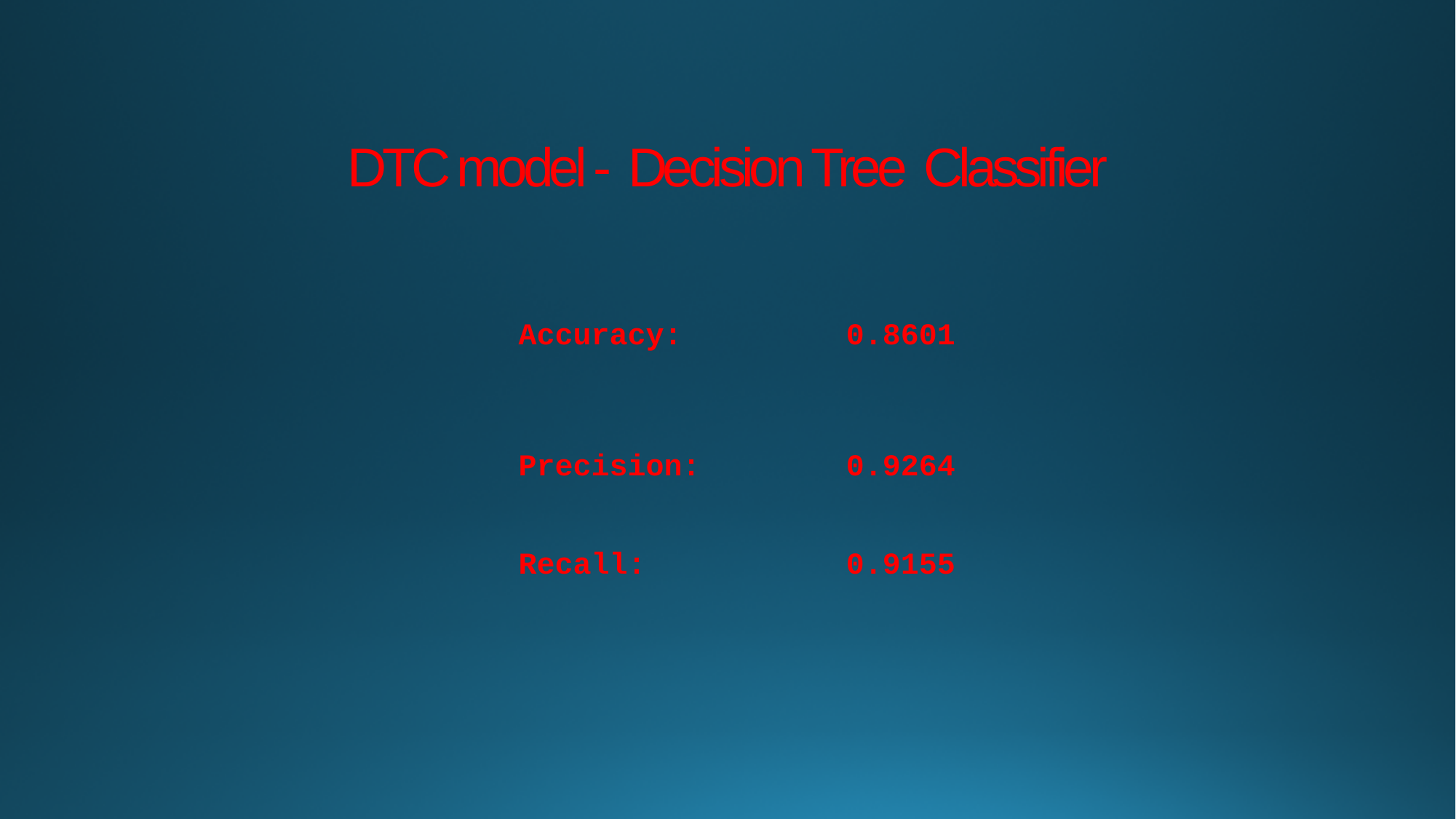

# DTC model -  Decision Tree  Classifier
 Accuracy:         0.8601

 Precision:        0.9264

 Recall:           0.9155